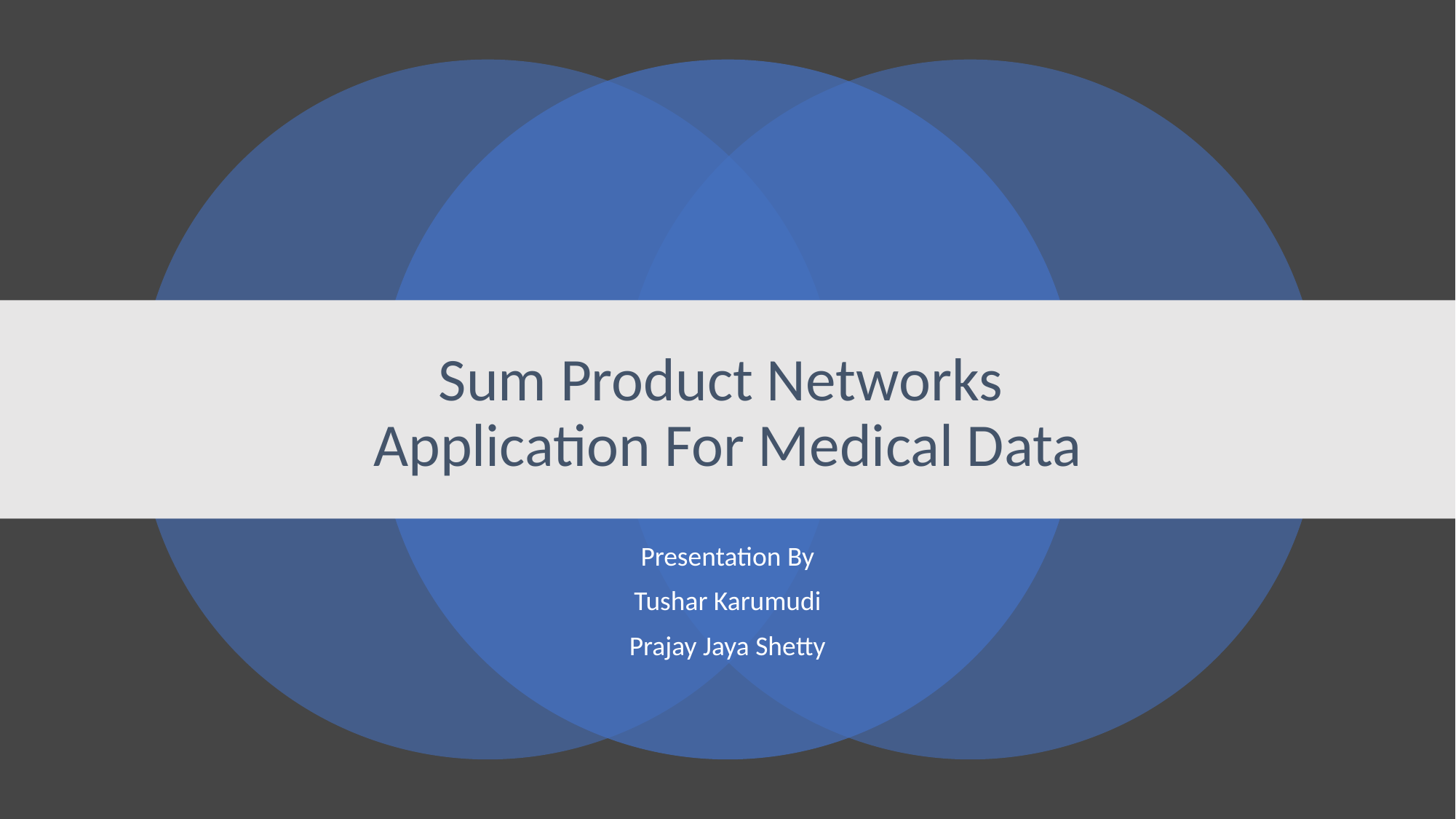

# Sum Product Networks Application For Medical Data
Presentation By
Tushar Karumudi
Prajay Jaya Shetty